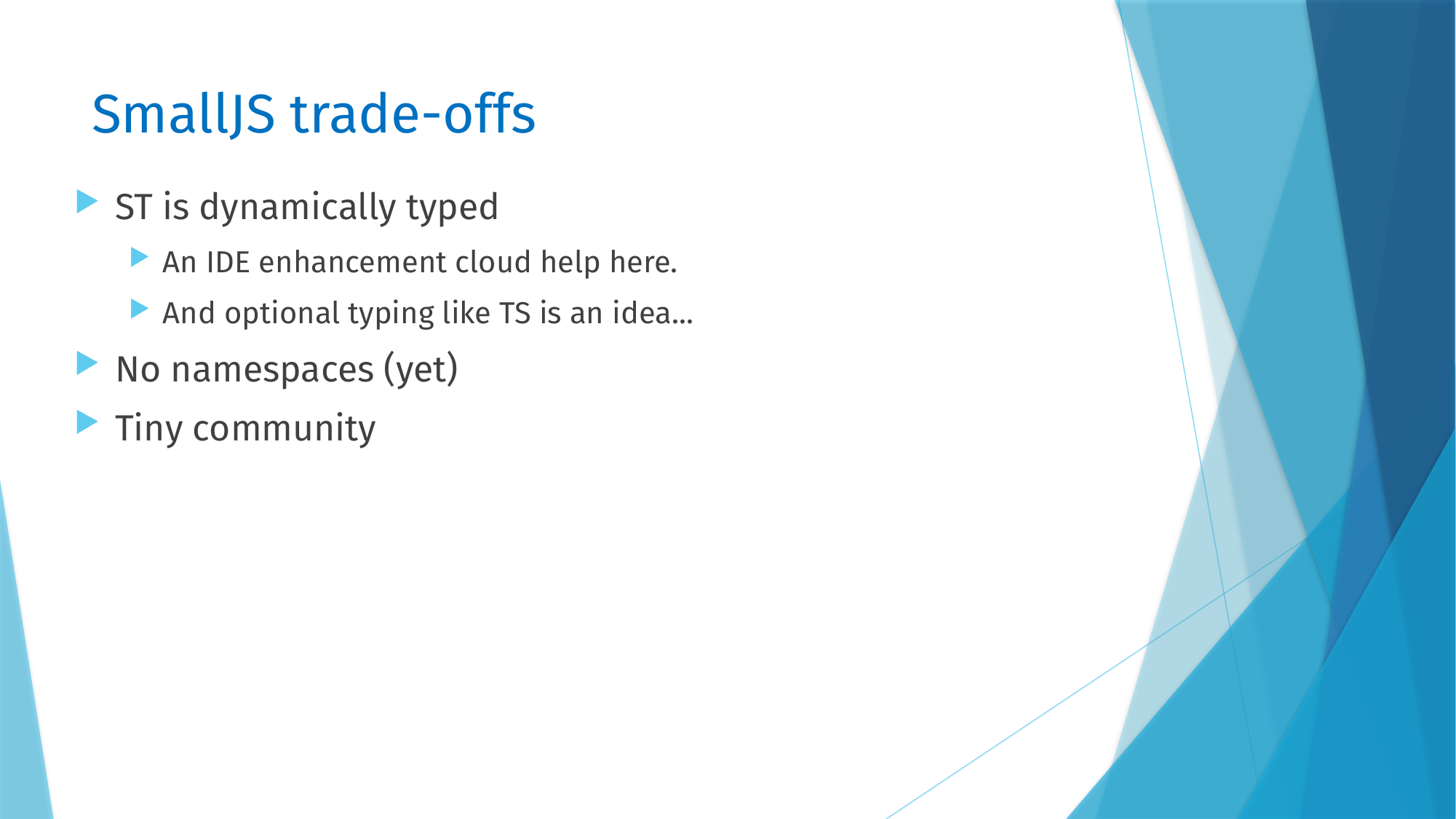

# SmallJS trade-offs
ST is dynamically typed
An IDE enhancement cloud help here.
And optional typing like TS is an idea...
No namespaces (yet)
Tiny community